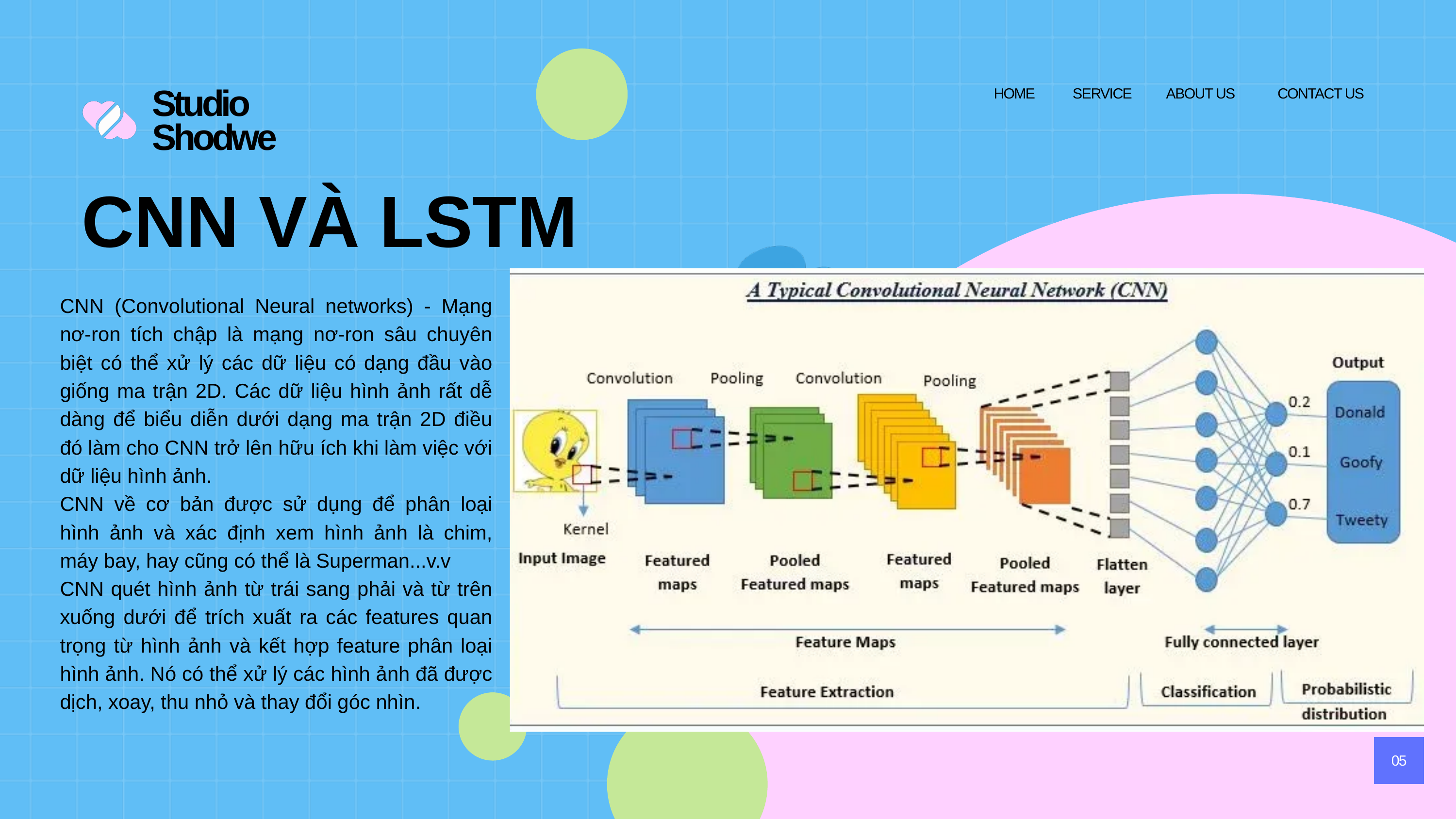

HOME
SERVICE
ABOUT US
CONTACT US
Studio Shodwe

CNN VÀ LSTM

CNN (Convolutional Neural networks) - Mạng nơ-ron tích chập là mạng nơ-ron sâu chuyên biệt có thể xử lý các dữ liệu có dạng đầu vào giống ma trận 2D. Các dữ liệu hình ảnh rất dễ dàng để biểu diễn dưới dạng ma trận 2D điều đó làm cho CNN trở lên hữu ích khi làm việc với dữ liệu hình ảnh.
CNN về cơ bản được sử dụng để phân loại hình ảnh và xác định xem hình ảnh là chim, máy bay, hay cũng có thể là Superman...v.v
CNN quét hình ảnh từ trái sang phải và từ trên xuống dưới để trích xuất ra các features quan trọng từ hình ảnh và kết hợp feature phân loại hình ảnh. Nó có thể xử lý các hình ảnh đã được dịch, xoay, thu nhỏ và thay đổi góc nhìn.

05